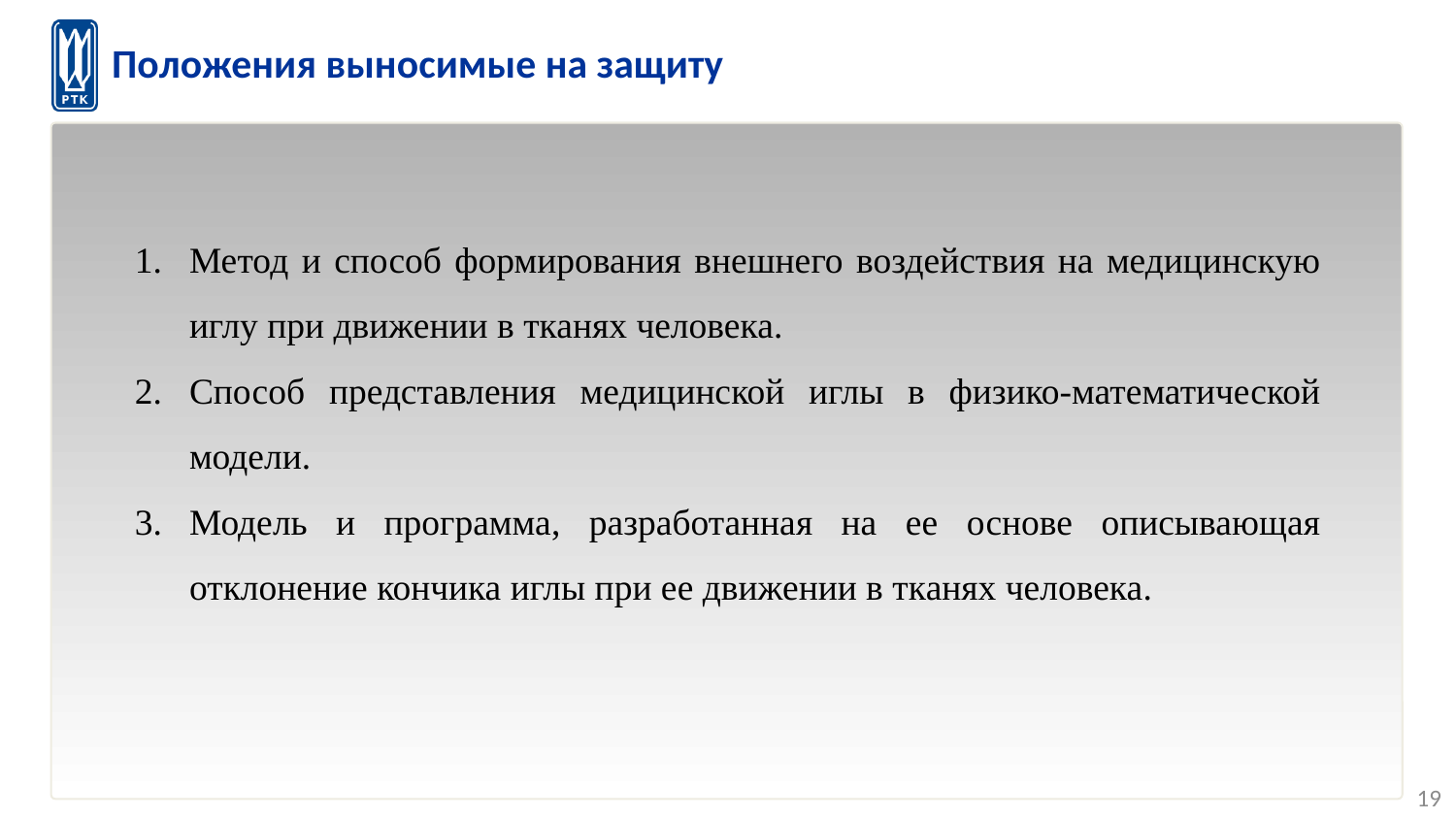

# Положения выносимые на защиту
Метод и способ формирования внешнего воздействия на медицинскую иглу при движении в тканях человека.
Способ представления медицинской иглы в физико-математической модели.
Модель и программа, разработанная на ее основе описывающая отклонение кончика иглы при ее движении в тканях человека.
19